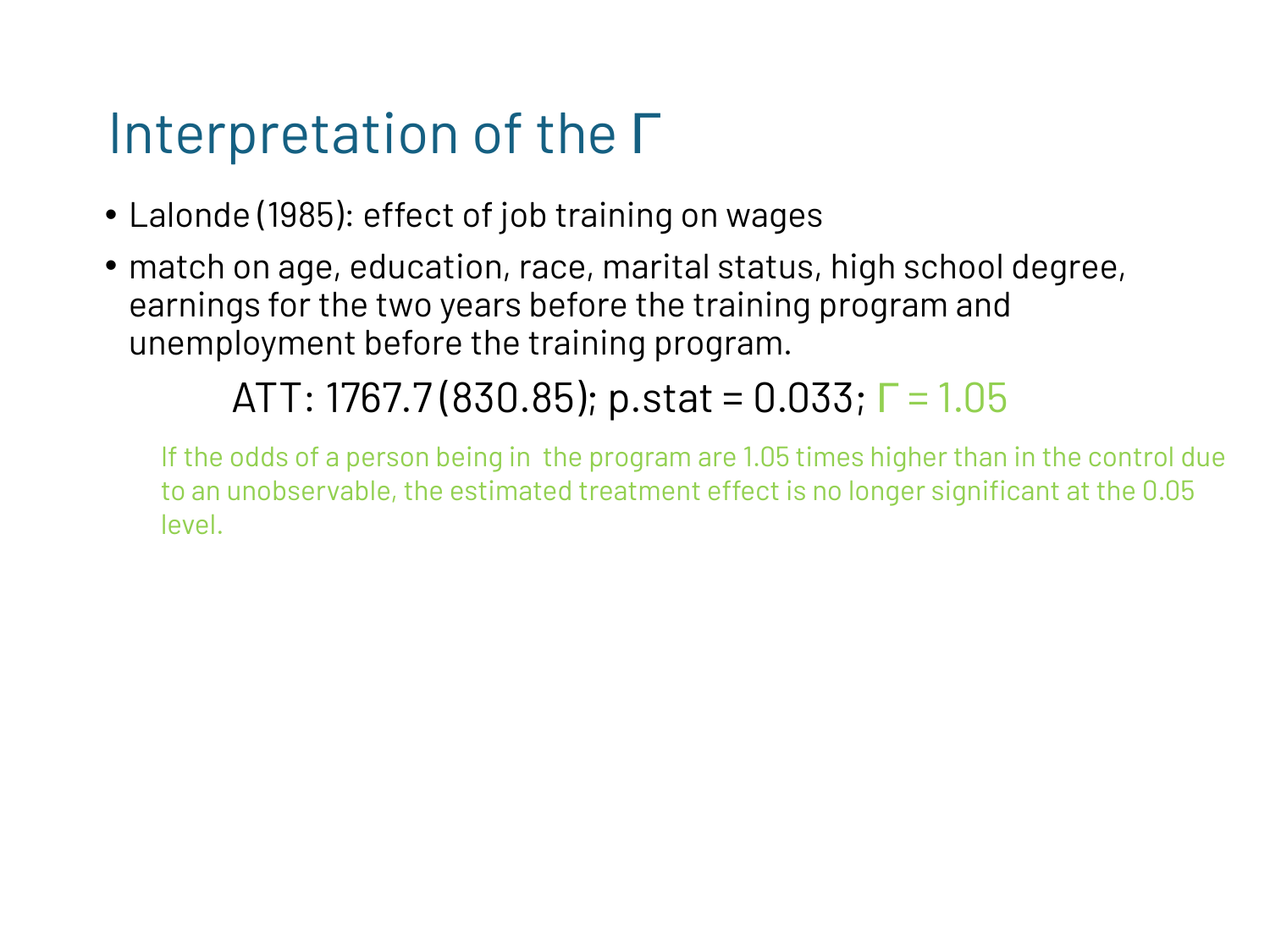

# Interpretation of the Γ
Lalonde (1985): effect of job training on wages
match on age, education, race, marital status, high school degree, earnings for the two years before the training program and unemployment before the training program.
	ATT: 1767.7 (830.85); p.stat = 0.033; Γ = 1.05

If the odds of a person being in  the program are 1.05 times higher than in the control due to an unobservable, the estimated treatment effect is no longer significant at the 0.05 level.